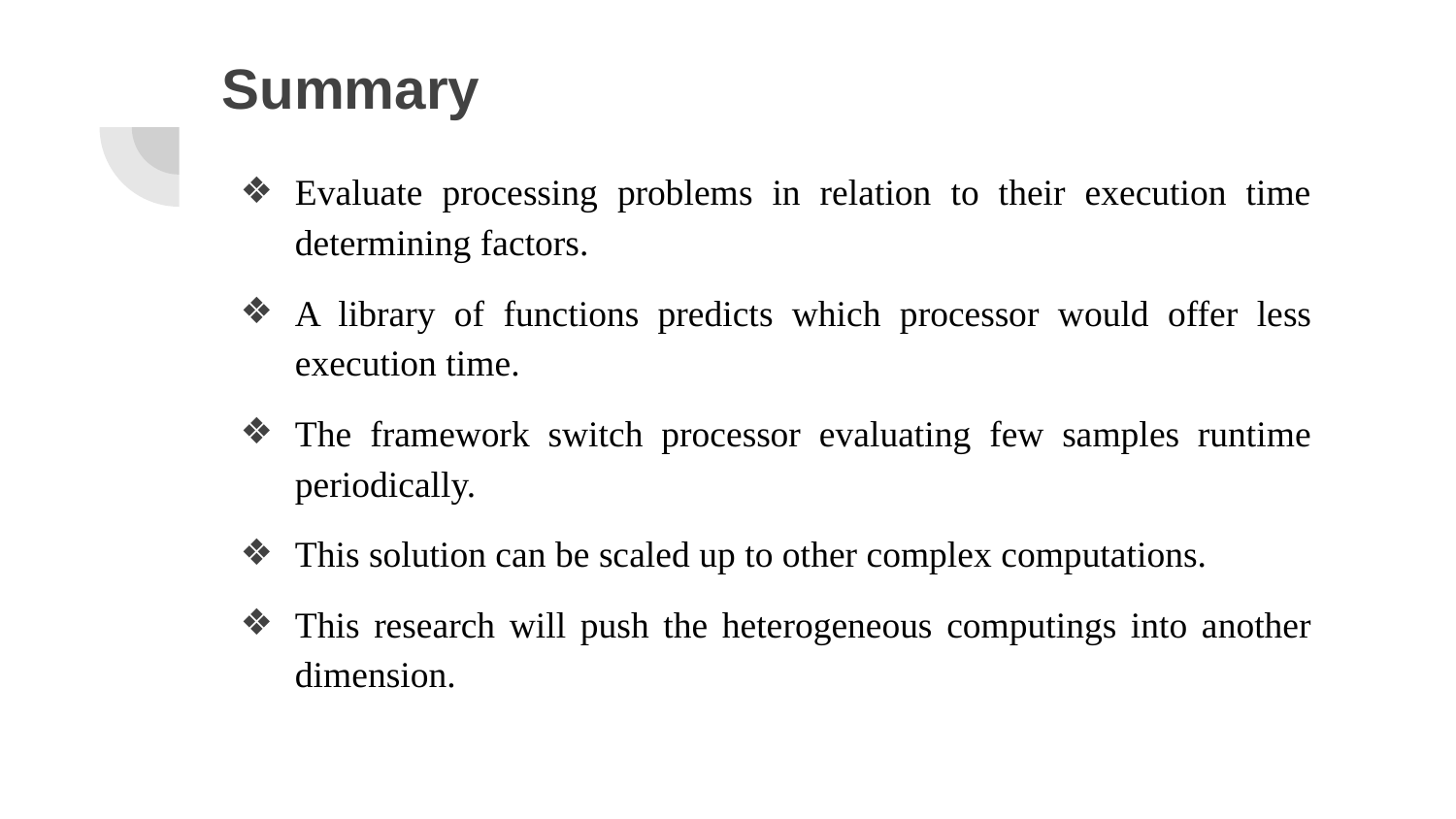

# Summary
Evaluate processing problems in relation to their execution time determining factors.
A library of functions predicts which processor would offer less execution time.
The framework switch processor evaluating few samples runtime periodically.
This solution can be scaled up to other complex computations.
This research will push the heterogeneous computings into another dimension.